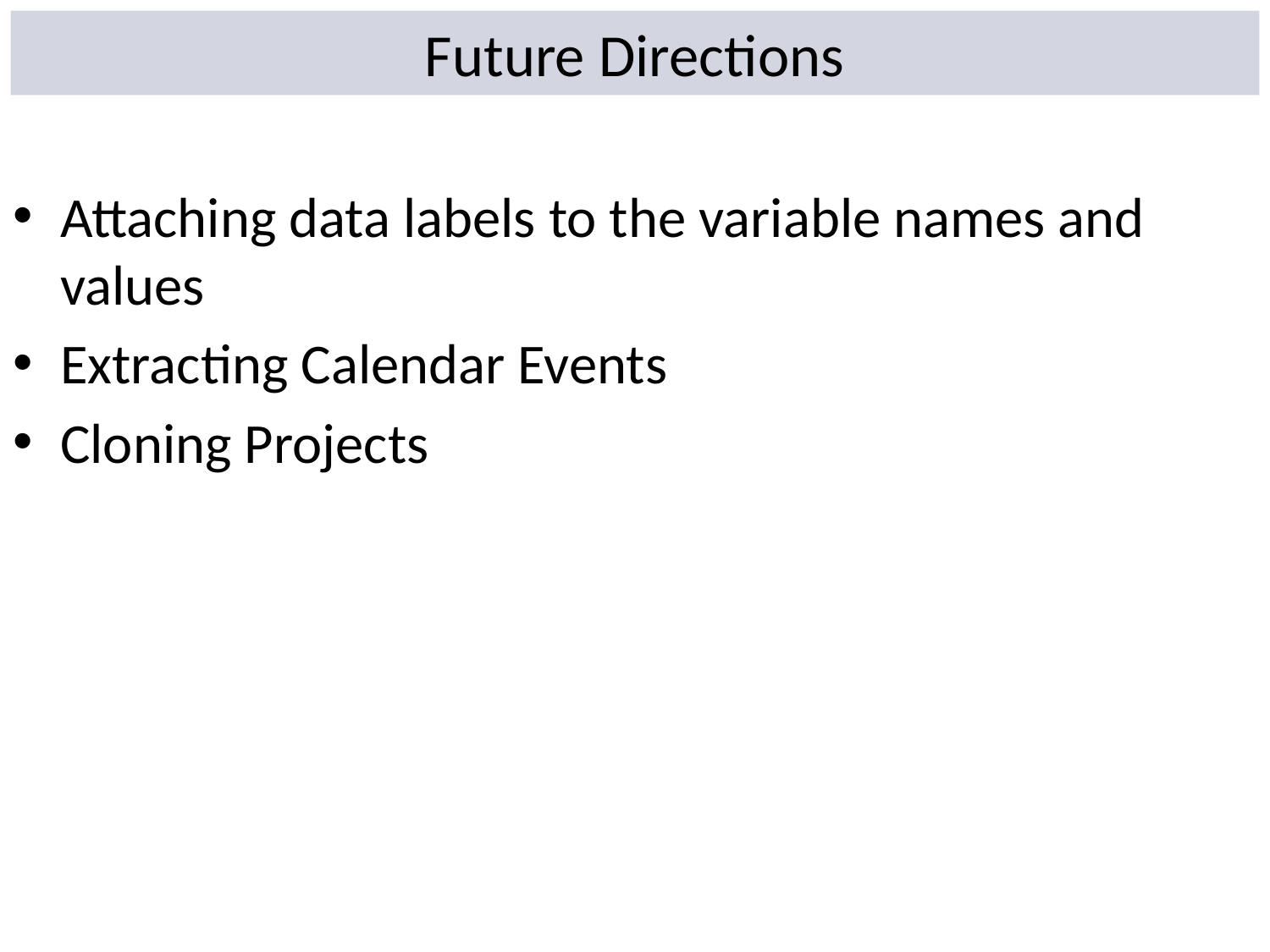

# Future Directions

Attaching data labels to the variable names and values
Extracting Calendar Events
Cloning Projects